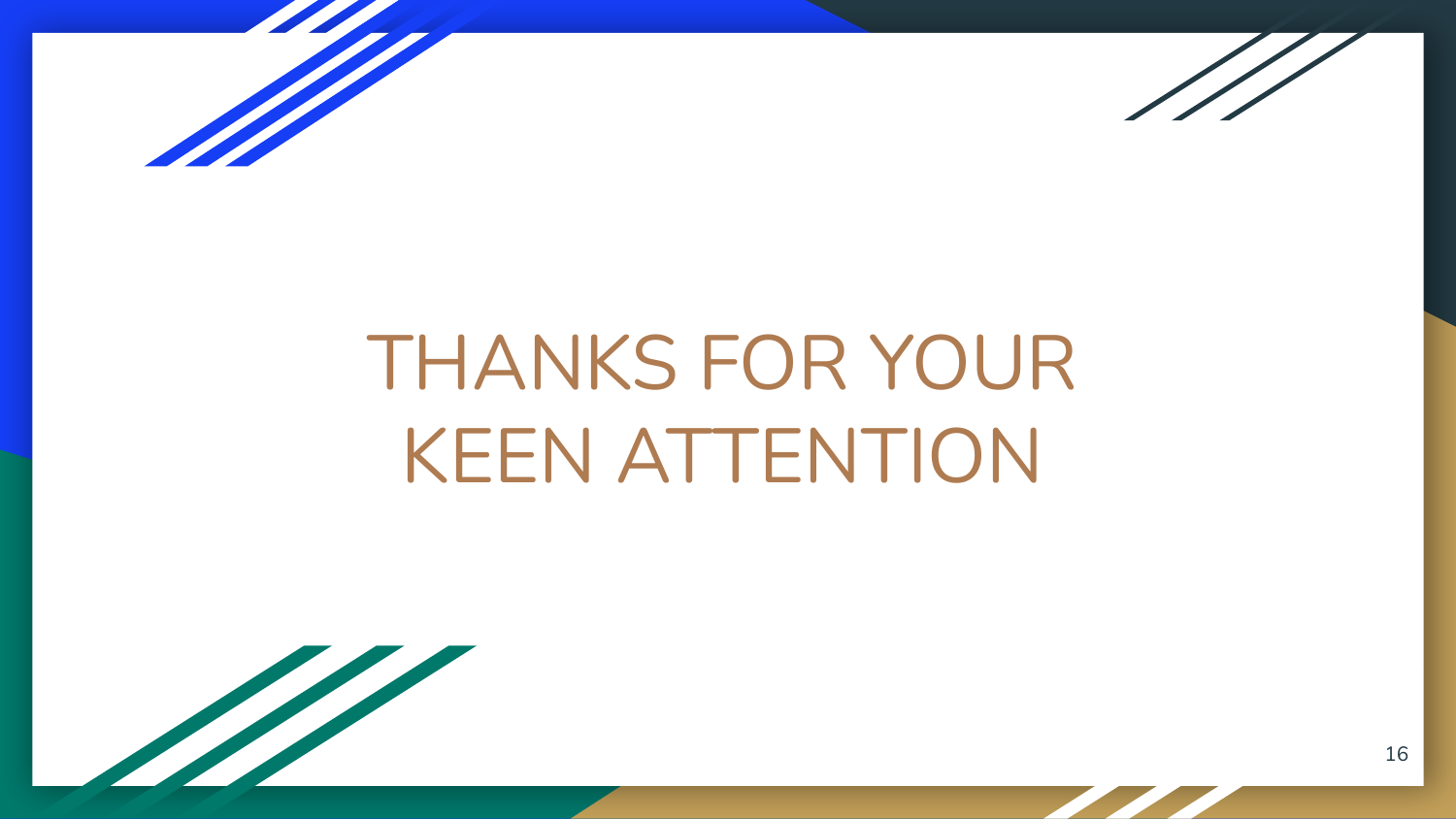

# THANKS FOR YOUR KEEN ATTENTION

16